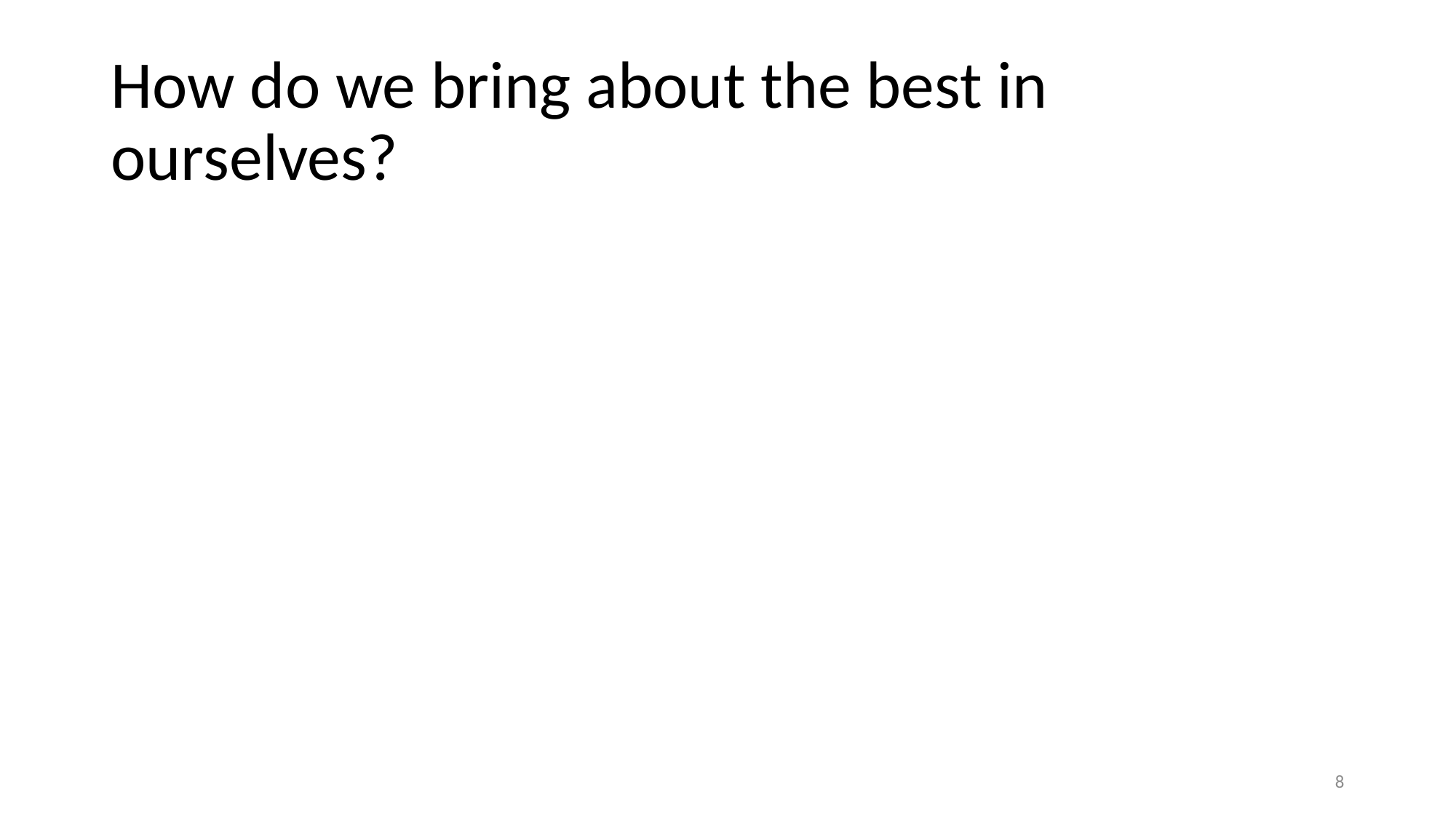

# How do we bring about the best in ourselves?

8